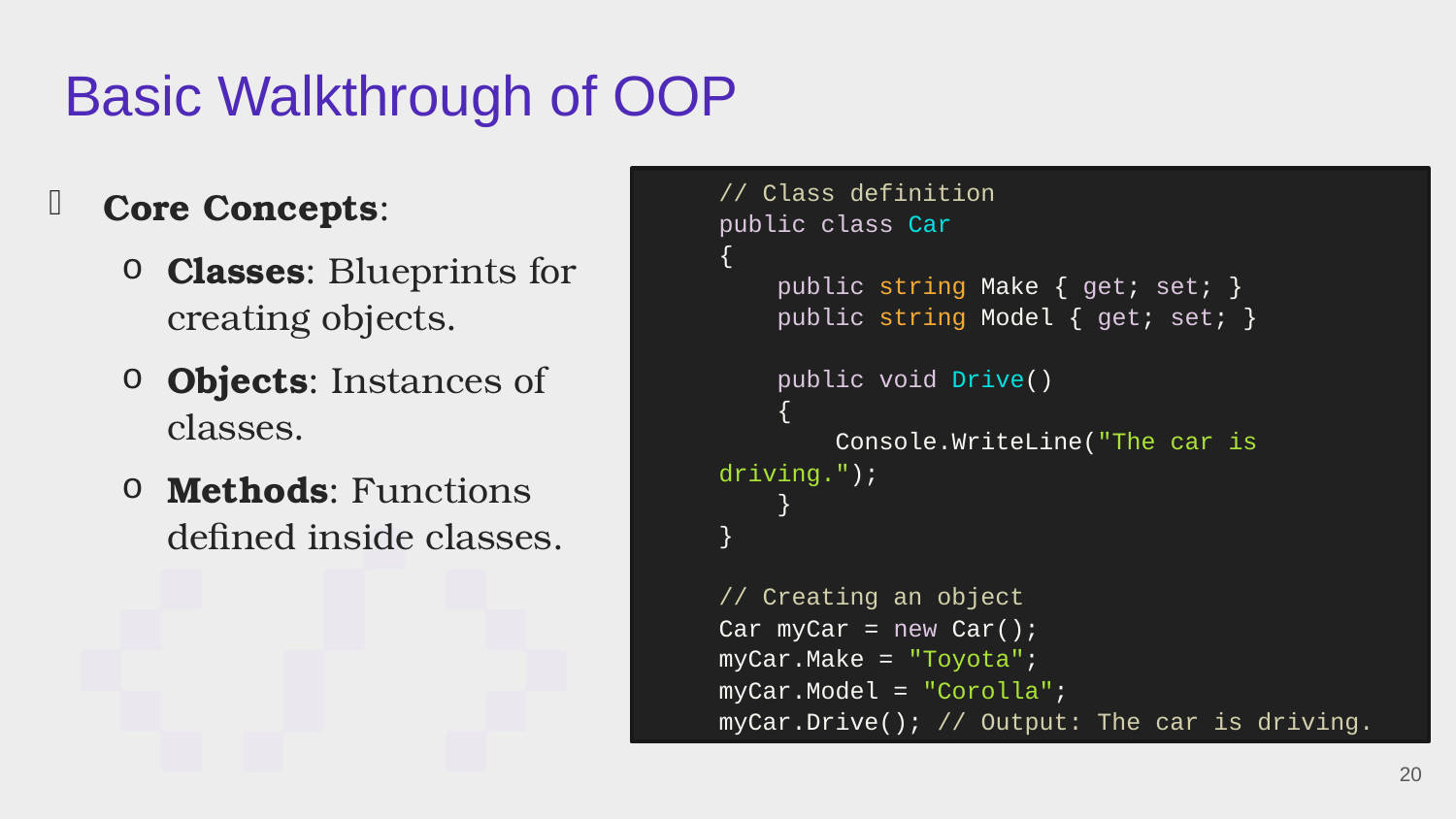

# Basic Walkthrough of OOP
Core Concepts:
Classes: Blueprints for creating objects.
Objects: Instances of classes.
Methods: Functions defined inside classes.

// Class definition
public class Car
{
    public string Make { get; set; }
    public string Model { get; set; }

    public void Drive()
    {
        Console.WriteLine("The car is driving.");
    }
}

// Creating an object
Car myCar = new Car();
myCar.Make = "Toyota";
myCar.Model = "Corolla";
myCar.Drive(); // Output: The car is driving.
20